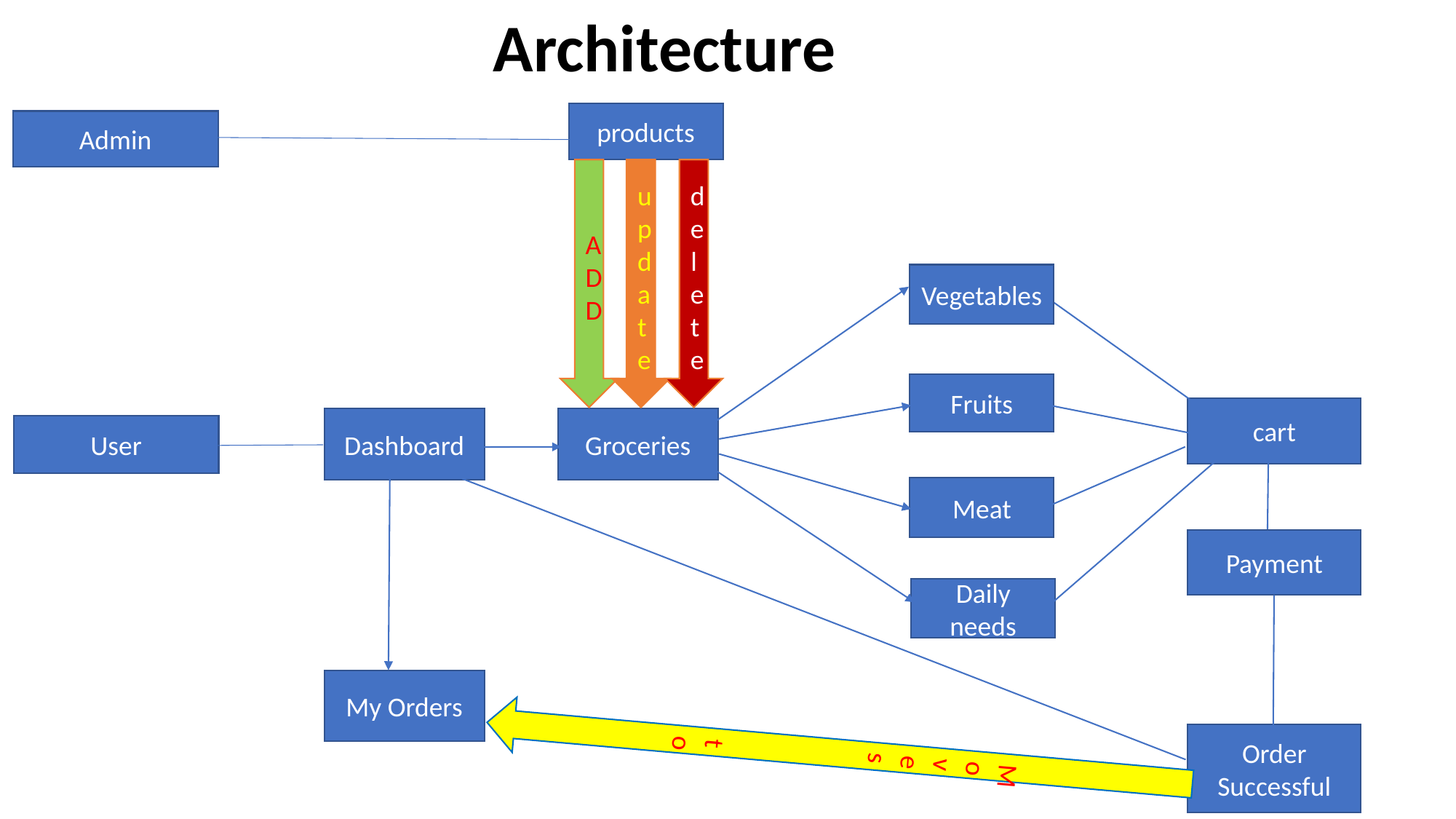

Architecture
products
Admin
update
ADD
delete

Vegetables
Fruits
cart
Moves    to
Dashboard
Groceries
User
Meat
Payment
Daily needs
My Orders
Order Successful